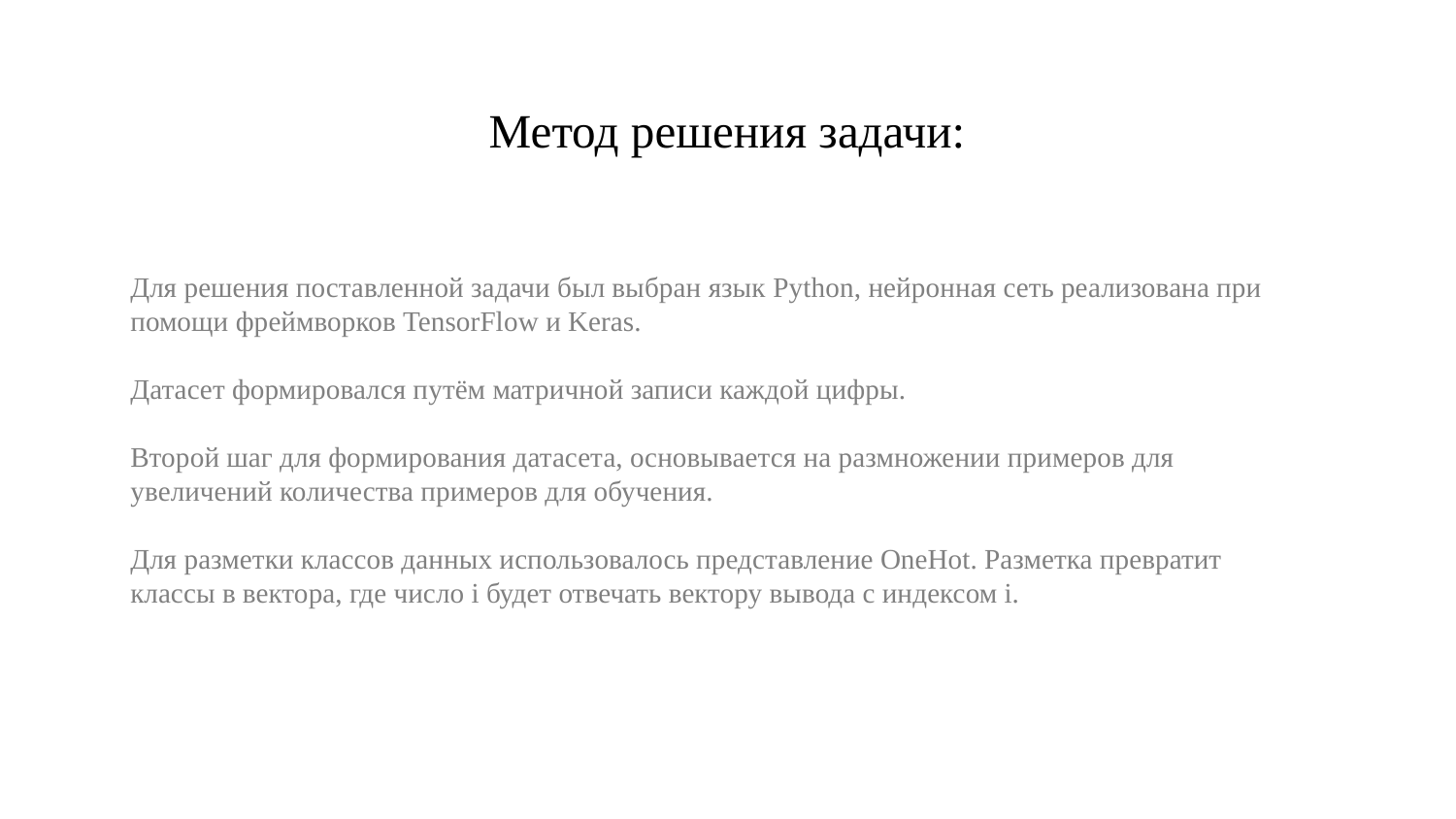

# Метод решения задачи:
Для решения поставленной задачи был выбран язык Python, нейронная сеть реализована при помощи фреймворков TensorFlow и Keras.

Датасет формировался путём матричной записи каждой цифры.

Второй шаг для формирования датасета, основывается на размножении примеров для увеличений количества примеров для обучения.

Для разметки классов данных использовалось представление OneHot. Разметка превратит классы в вектора, где число i будет отвечать вектору вывода с индексом i.